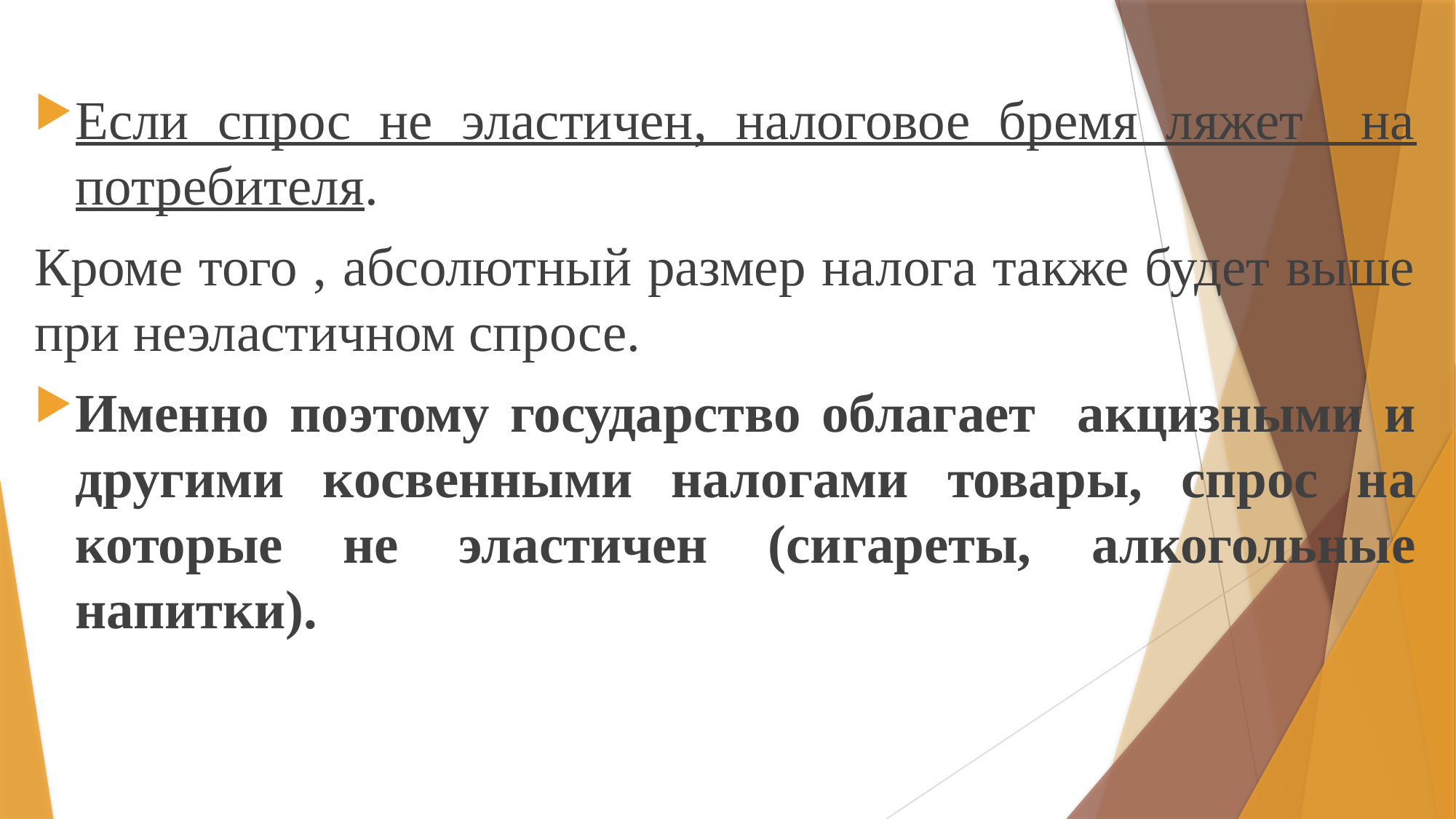

Если спрос не эластичен, налоговое бремя ляжет  на потребителя.
Кроме того , абсолютный размер налога также будет выше при неэластичном спросе.
Именно поэтому государство облагает  акцизными и другими косвенными налогами товары, спрос на которые не эластичен (сигареты, алкогольные напитки).